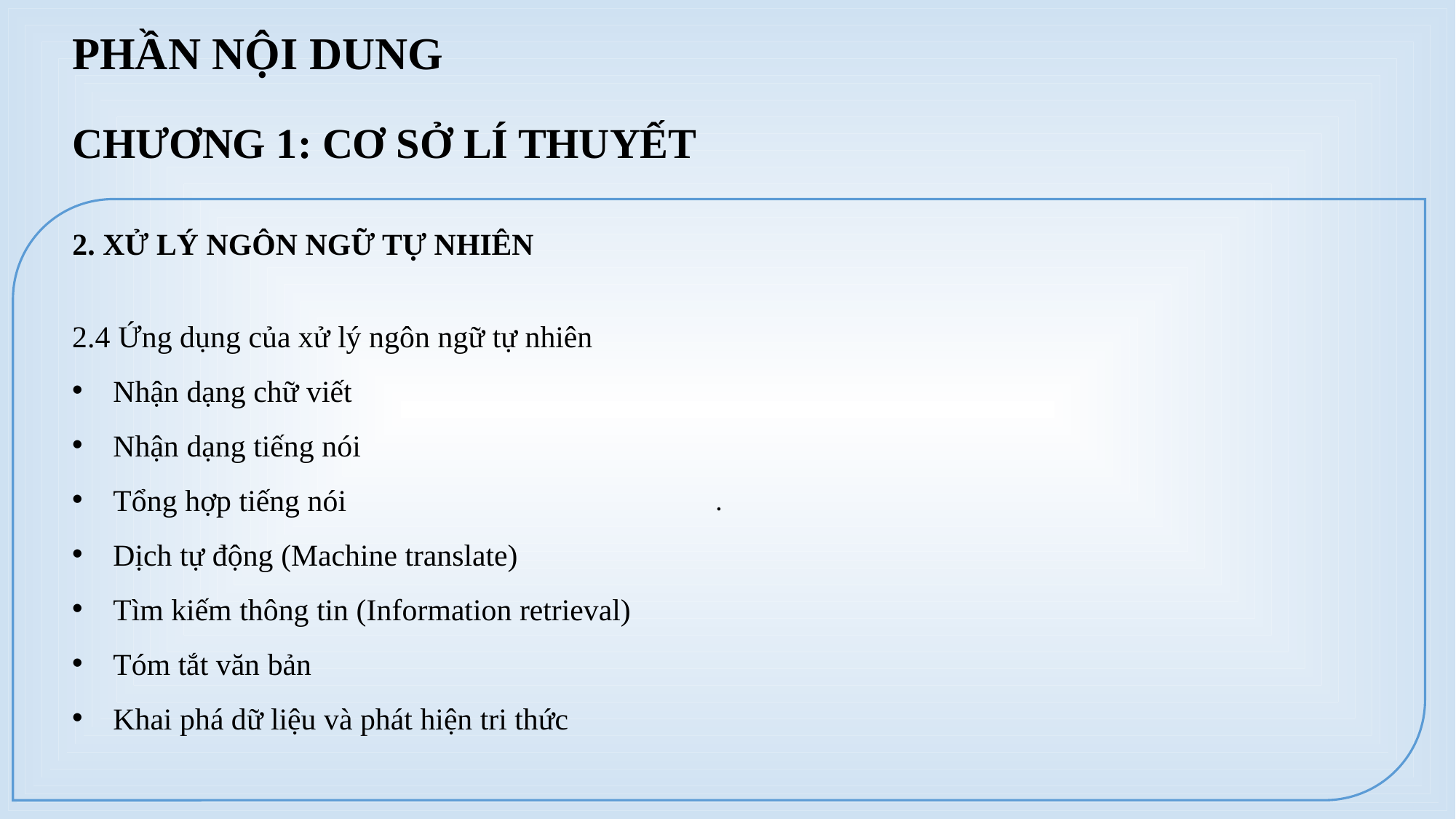

PHẦN NỘI DUNG
CHƯƠNG 1: CƠ SỞ LÍ THUYẾT
.
2. XỬ LÝ NGÔN NGỮ TỰ NHIÊN
2.4 Ứng dụng của xử lý ngôn ngữ tự nhiên
Nhận dạng chữ viết
Nhận dạng tiếng nói
Tổng hợp tiếng nói
Dịch tự động (Machine translate)
Tìm kiếm thông tin (Information retrieval)
Tóm tắt văn bản
Khai phá dữ liệu và phát hiện tri thức